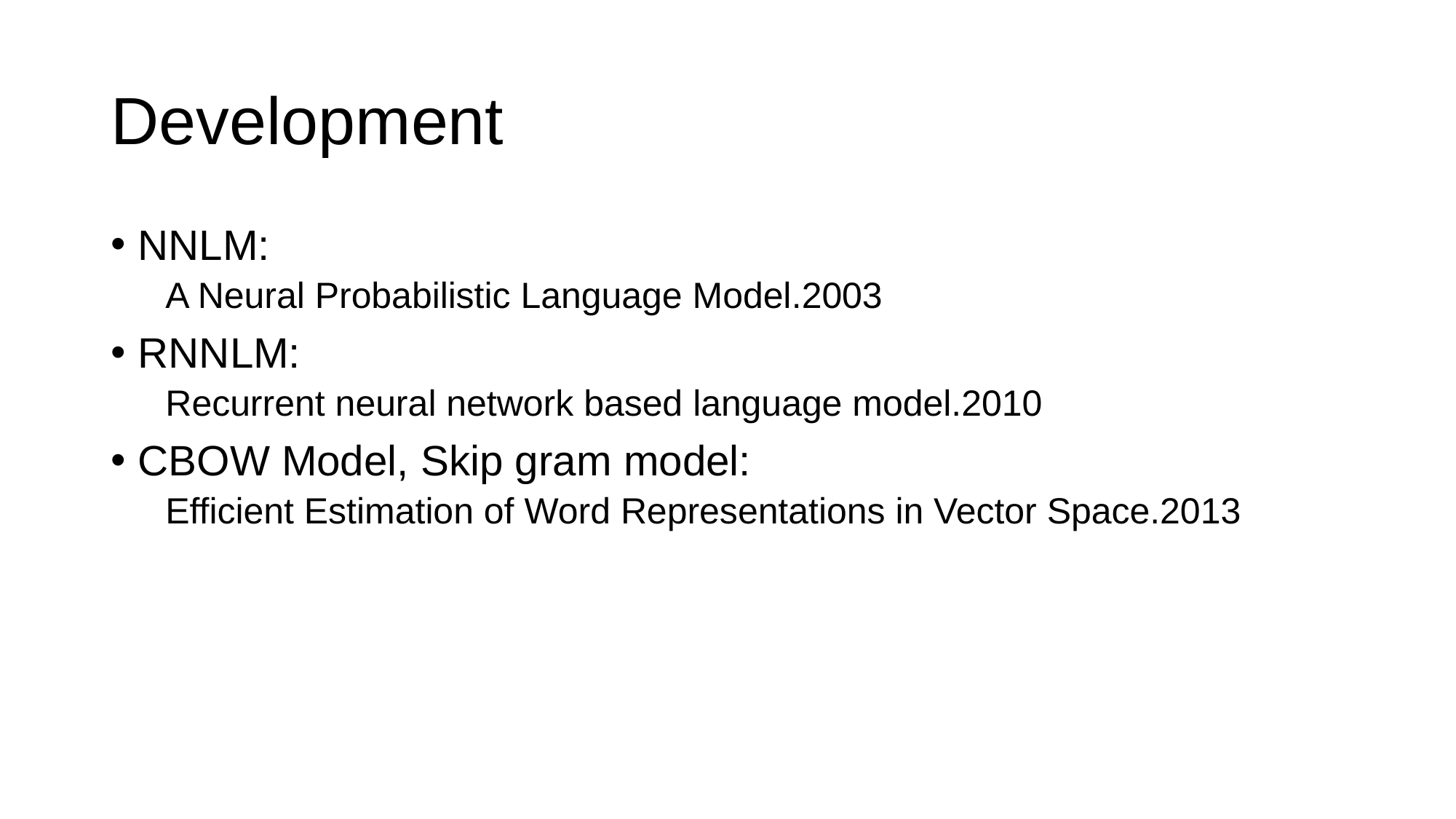

# Development
NNLM:
A Neural Probabilistic Language Model.2003
RNNLM:
Recurrent neural network based language model.2010
CBOW Model, Skip gram model:
Efficient Estimation of Word Representations in Vector Space.2013